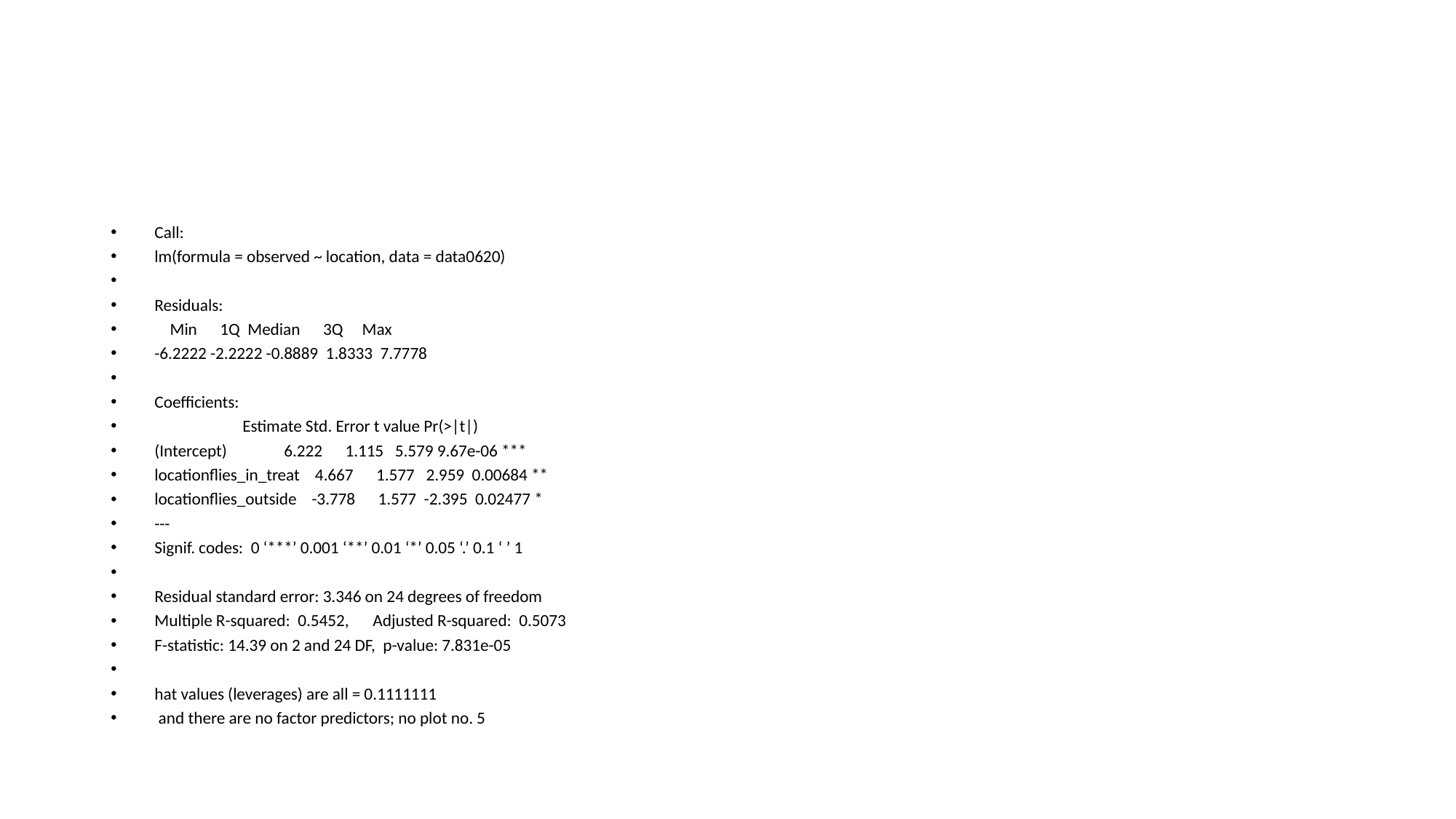

#
Call:
lm(formula = observed ~ location, data = data0620)

Residuals:
    Min      1Q  Median      3Q     Max
-6.2222 -2.2222 -0.8889  1.8333  7.7778

Coefficients:
                       Estimate Std. Error t value Pr(>|t|)
(Intercept)               6.222      1.115   5.579 9.67e-06 ***
locationflies_in_treat    4.667      1.577   2.959  0.00684 **
locationflies_outside    -3.778      1.577  -2.395  0.02477 *
---
Signif. codes:  0 ‘***’ 0.001 ‘**’ 0.01 ‘*’ 0.05 ‘.’ 0.1 ‘ ’ 1

Residual standard error: 3.346 on 24 degrees of freedom
Multiple R-squared:  0.5452,	Adjusted R-squared:  0.5073
F-statistic: 14.39 on 2 and 24 DF,  p-value: 7.831e-05

hat values (leverages) are all = 0.1111111
 and there are no factor predictors; no plot no. 5